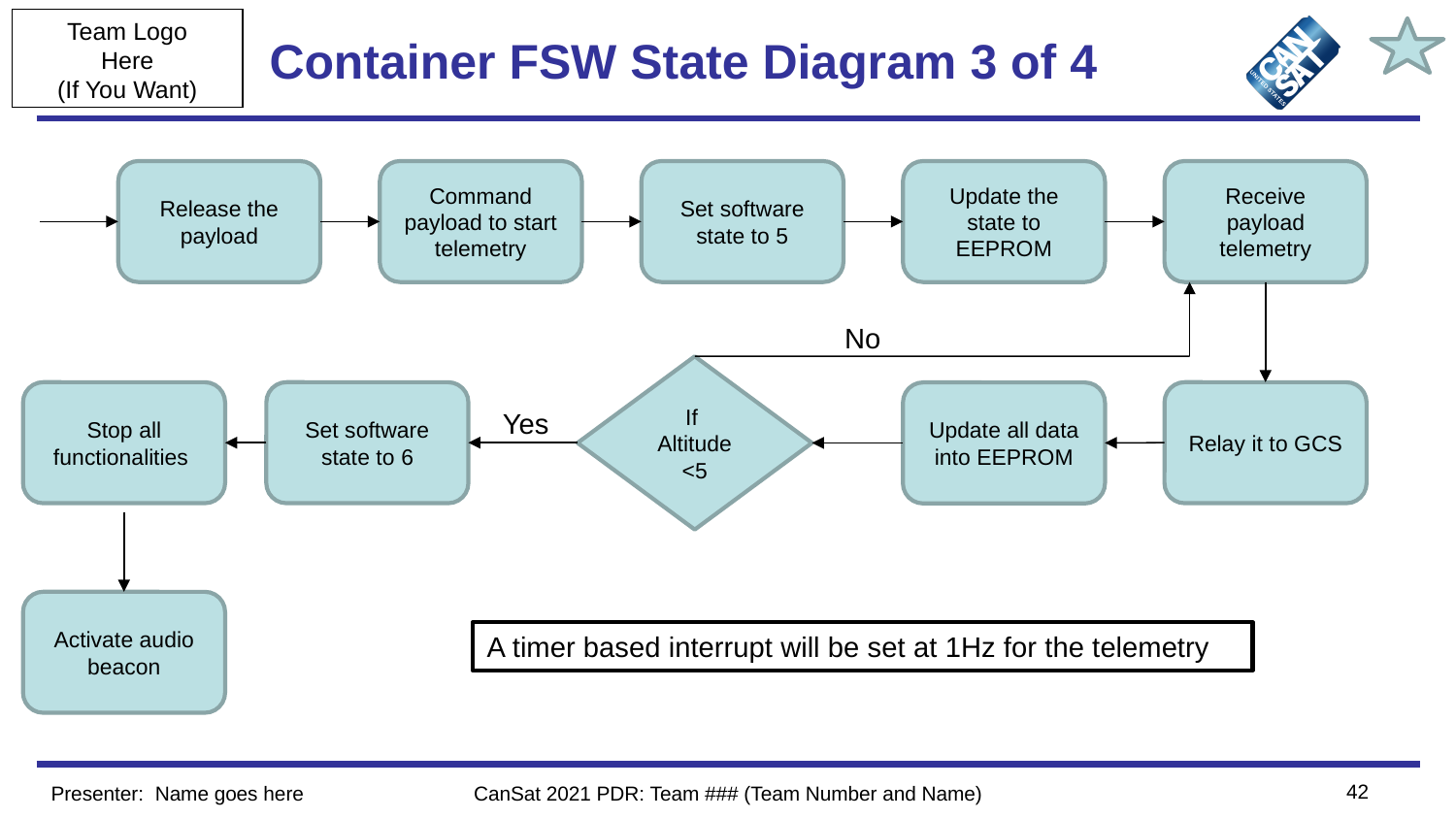

# Container FSW State Diagram 3 of 4

Receive payload telemetry
Release the payload
Command payload to start telemetry
Set software state to 5
Update the state to EEPROM
No
If
Altitude <5
Stop all functionalities
Set software state to 6
Relay it to GCS
Update all data into EEPROM
Yes
Activate audio beacon
A timer based interrupt will be set at 1Hz for the telemetry
42
Presenter:  Name goes here
CanSat 2021 PDR: Team ### (Team Number and Name)